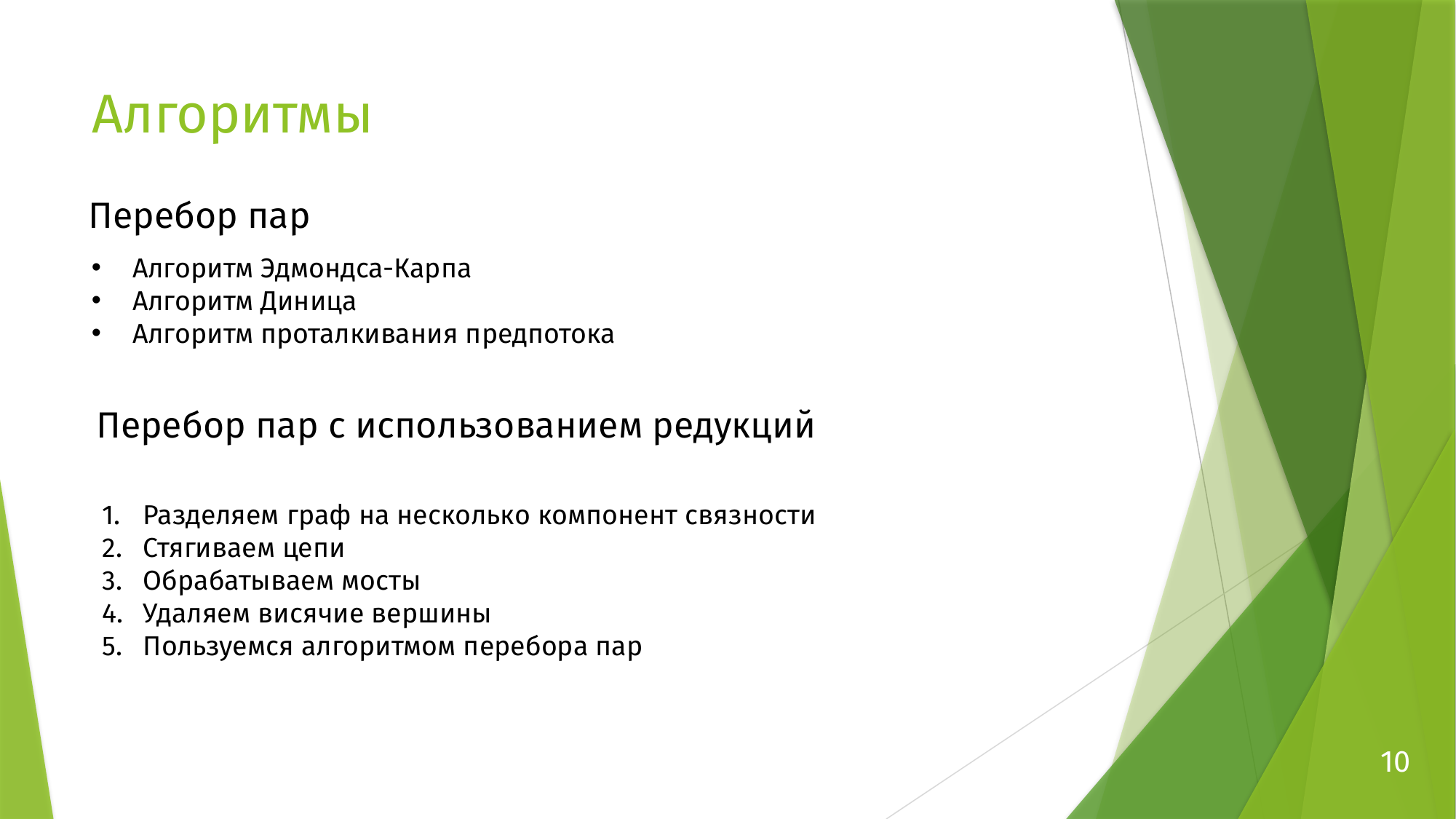

# Алгоритмы
Перебор пар
Алгоритм Эдмондса-Карпа
Алгоритм Диница
Алгоритм проталкивания предпотока
Перебор пар с использованием редукций
Разделяем граф на несколько компонент связности
Стягиваем цепи
Обрабатываем мосты
Удаляем висячие вершины
Пользуемся алгоритмом перебора пар

10